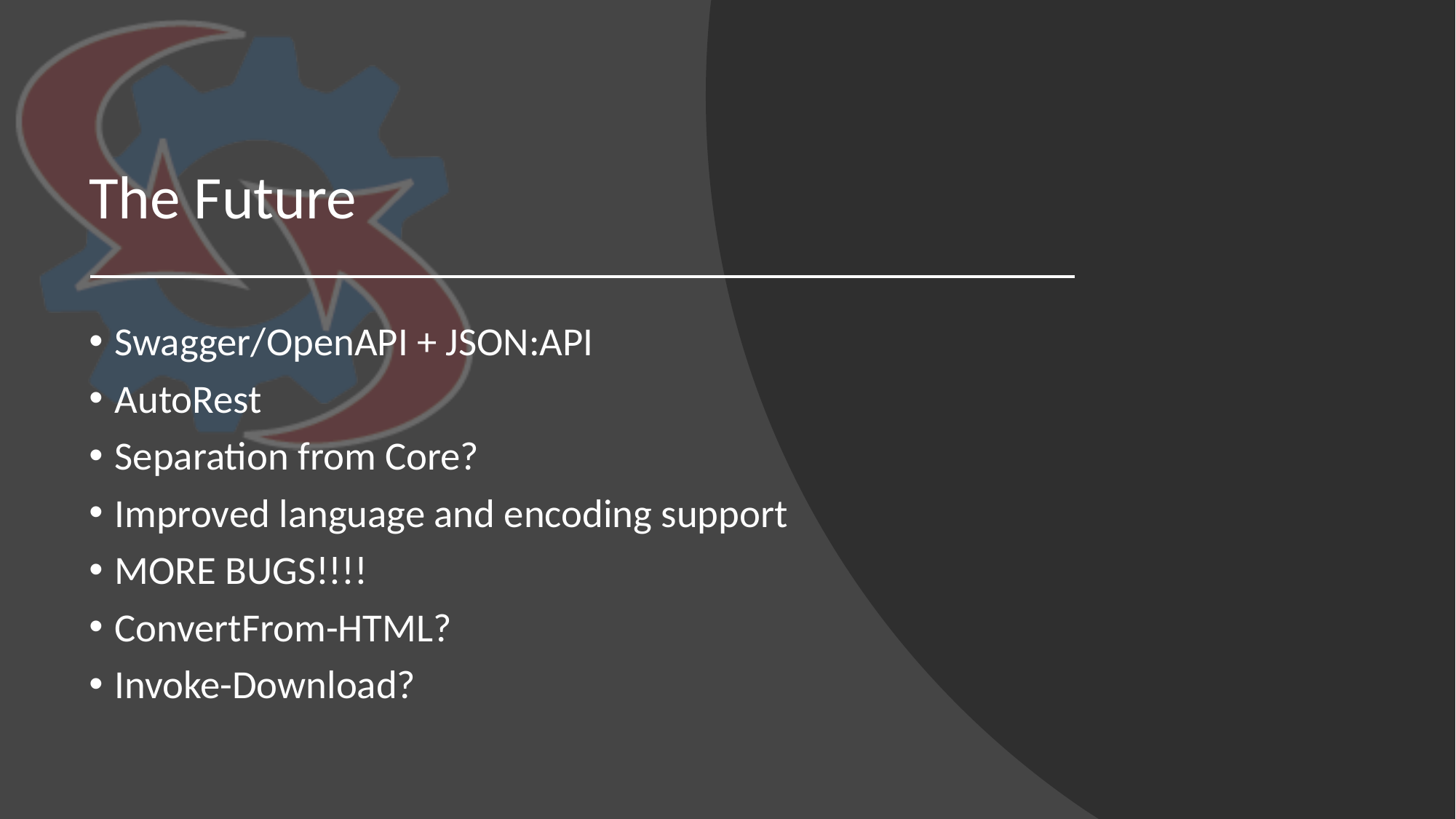

# The Future
Swagger/OpenAPI + JSON:API
AutoRest
Separation from Core?
Improved language and encoding support
MORE BUGS!!!!
ConvertFrom-HTML?
Invoke-Download?